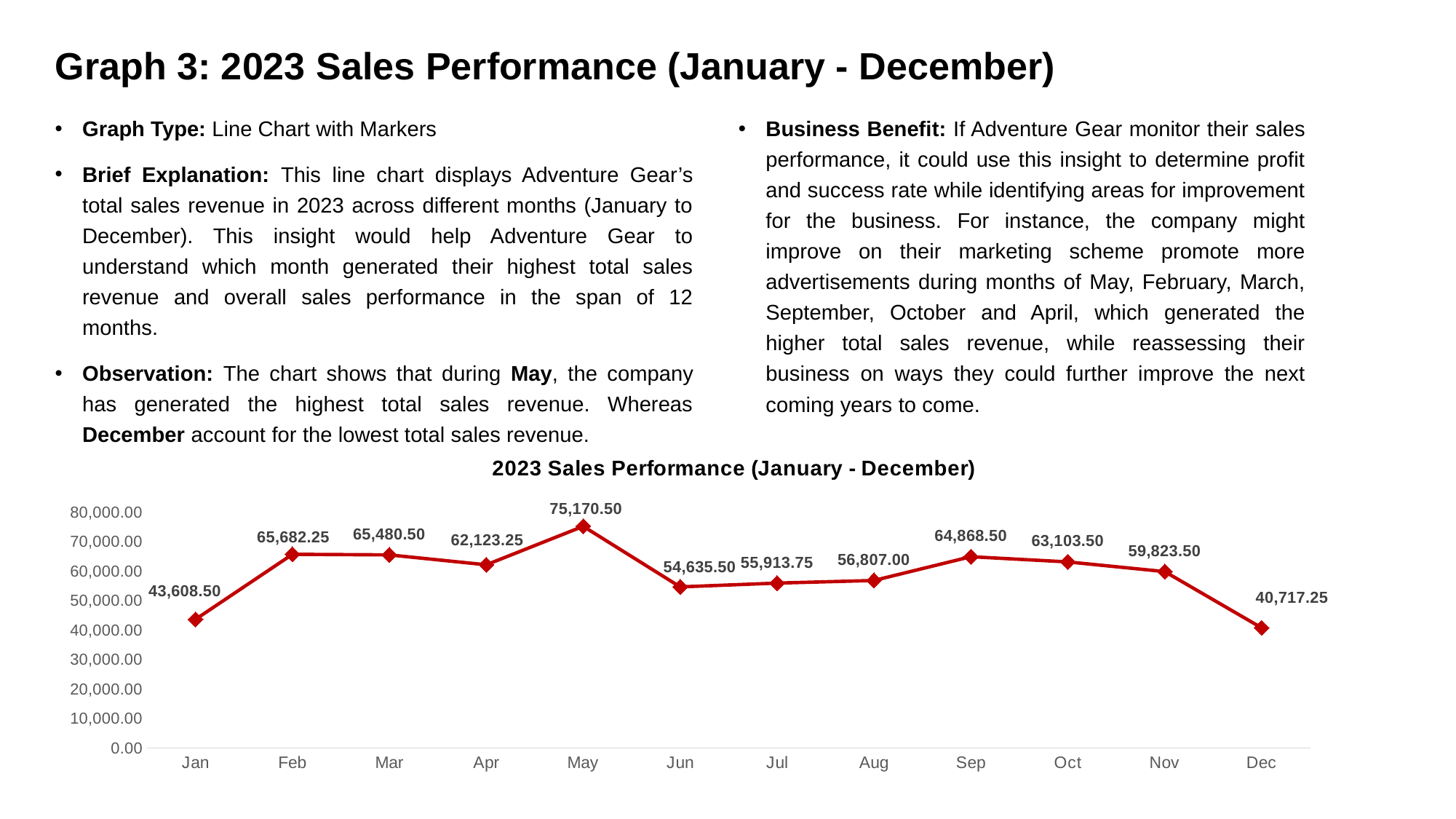

# Graph 3: 2023 Sales Performance (January - December)
Graph Type: Line Chart with Markers
Brief Explanation: This line chart displays Adventure Gear’s total sales revenue in 2023 across different months (January to December). This insight would help Adventure Gear to understand which month generated their highest total sales revenue and overall sales performance in the span of 12 months.
Observation: The chart shows that during May, the company has generated the highest total sales revenue. Whereas December account for the lowest total sales revenue.

Business Benefit: If Adventure Gear monitor their sales performance, it could use this insight to determine profit and success rate while identifying areas for improvement for the business. For instance, the company might improve on their marketing scheme promote more advertisements during months of May, February, March, September, October and April, which generated the higher total sales revenue, while reassessing their business on ways they could further improve the next coming years to come.

### Chart: 2023 Sales Performance (January - December)

| Category | Total |
|---|---|
| Jan | 43608.5 |
| Feb | 65682.25 |
| Mar | 65480.5 |
| Apr | 62123.25 |
| May | 75170.5 |
| Jun | 54635.5 |
| Jul | 55913.75 |
| Aug | 56807.0 |
| Sep | 64868.5 |
| Oct | 63103.5 |
| Nov | 59823.5 |
| Dec | 40717.25 |